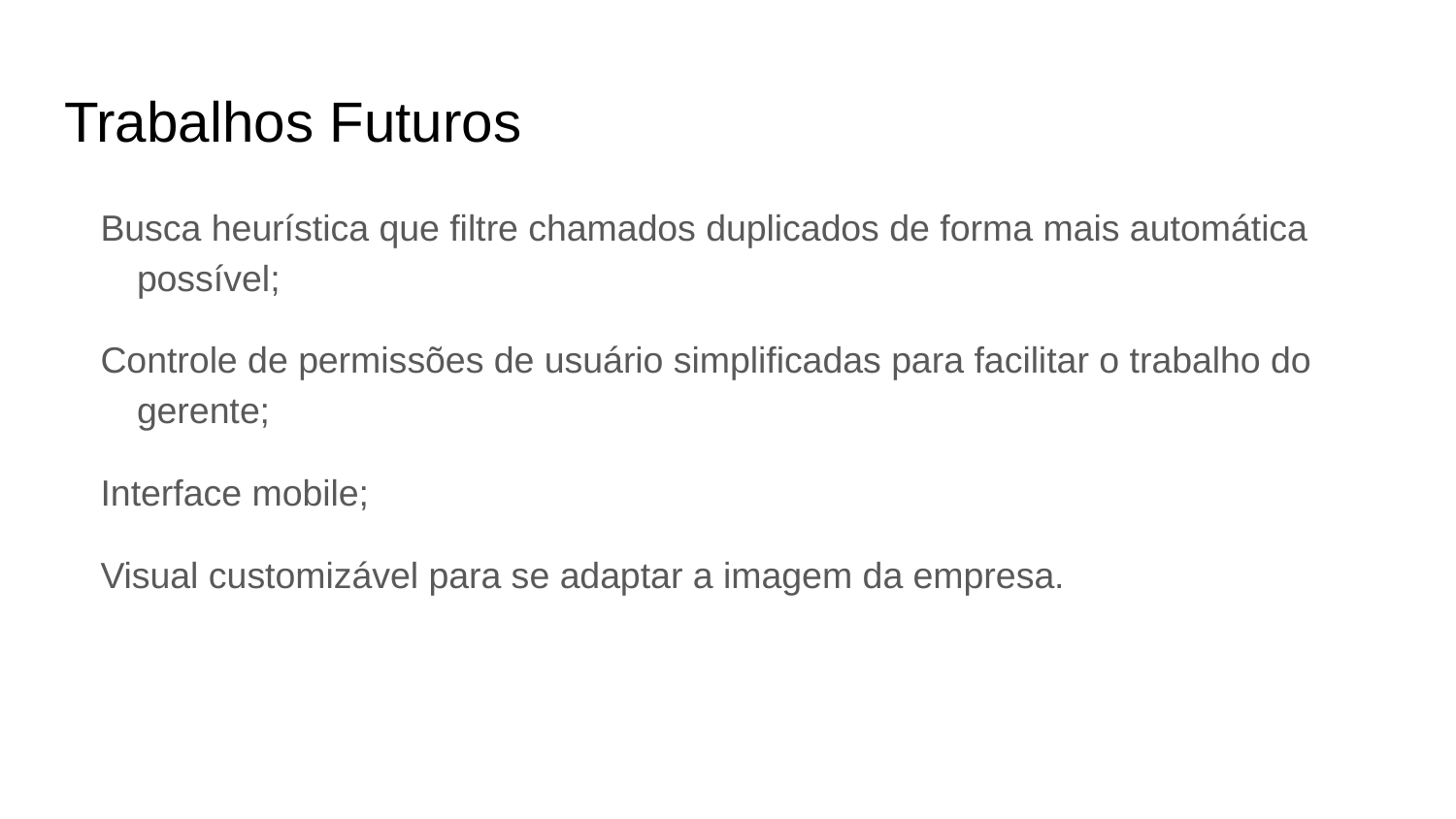

# Trabalhos Futuros
Busca heurística que filtre chamados duplicados de forma mais automática possível;
Controle de permissões de usuário simplificadas para facilitar o trabalho do gerente;
Interface mobile;
Visual customizável para se adaptar a imagem da empresa.